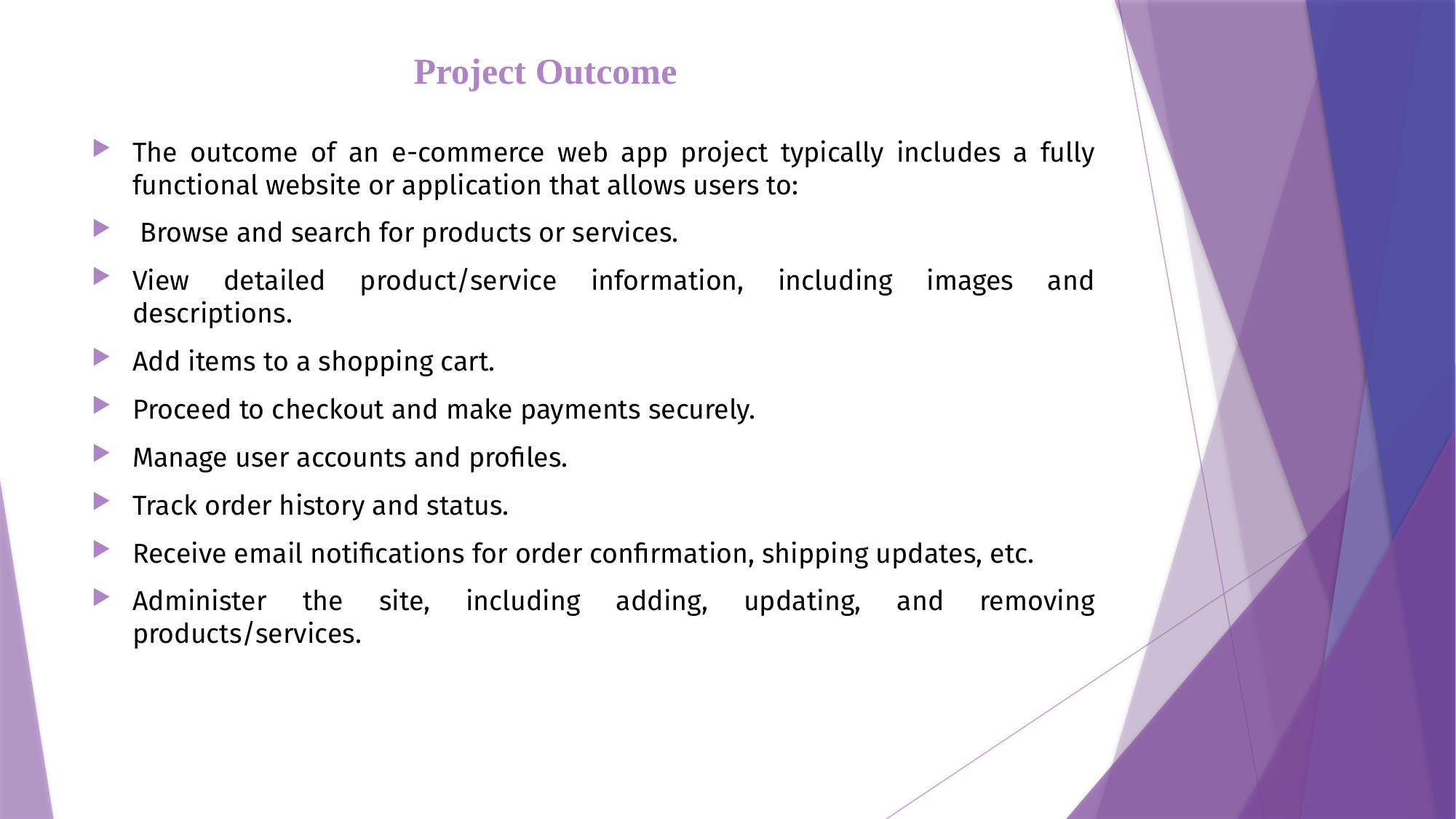

# Project Outcome
The outcome of an e-commerce web app project typically includes a fully functional website or application that allows users to:
 Browse and search for products or services.
View detailed product/service information, including images and descriptions.
Add items to a shopping cart.
Proceed to checkout and make payments securely.
Manage user accounts and profiles.
Track order history and status.
Receive email notifications for order confirmation, shipping updates, etc.
Administer the site, including adding, updating, and removing products/services.